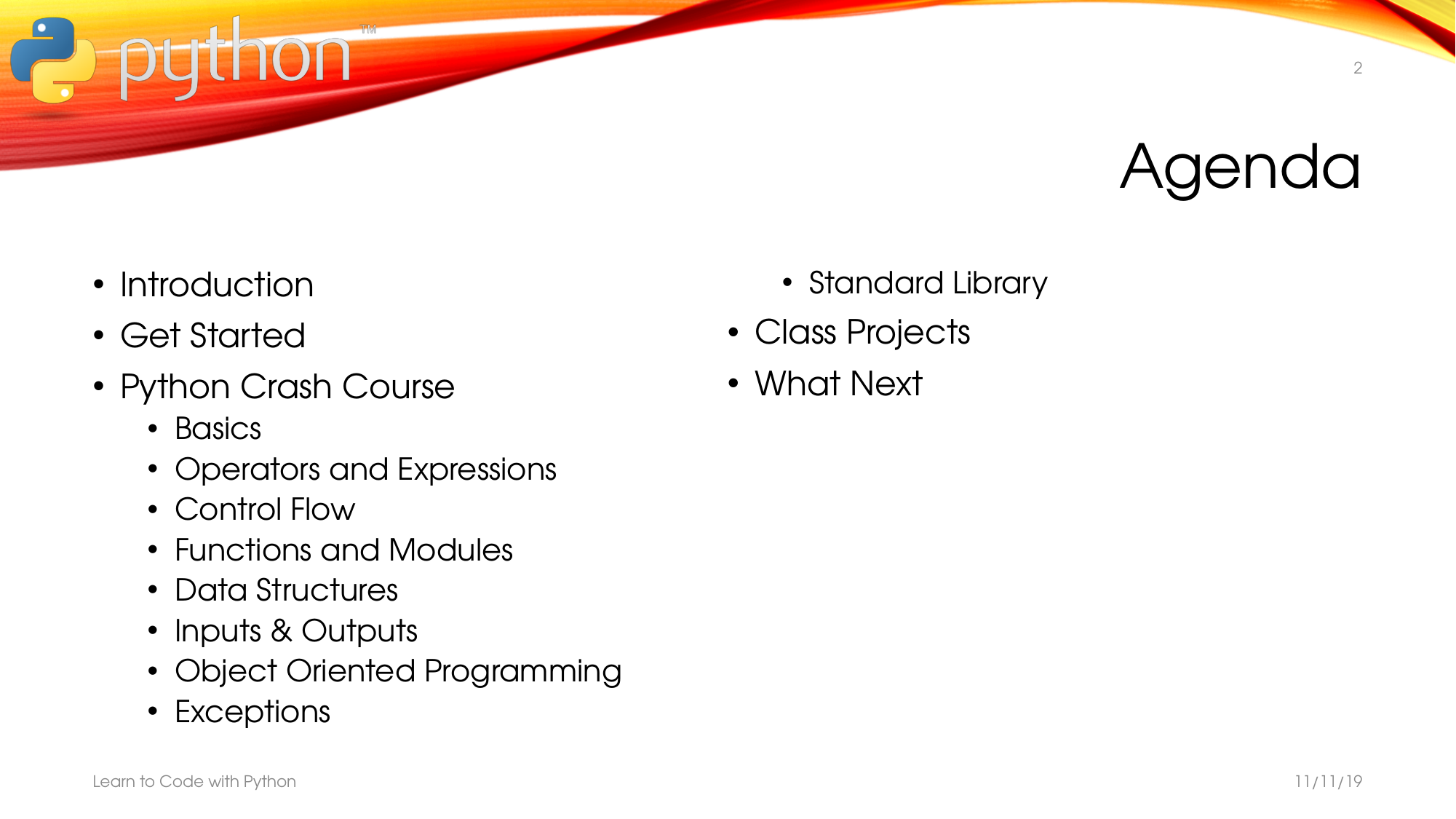

2
# Agenda
Introduction
Get Started
Python Crash Course
Basics
Operators and Expressions
Control Flow
Functions and Modules
Data Structures
Inputs & Outputs
Object Oriented Programming
Exceptions
Standard Library
Class Projects
What Next

Learn to Code with Python
11/11/19